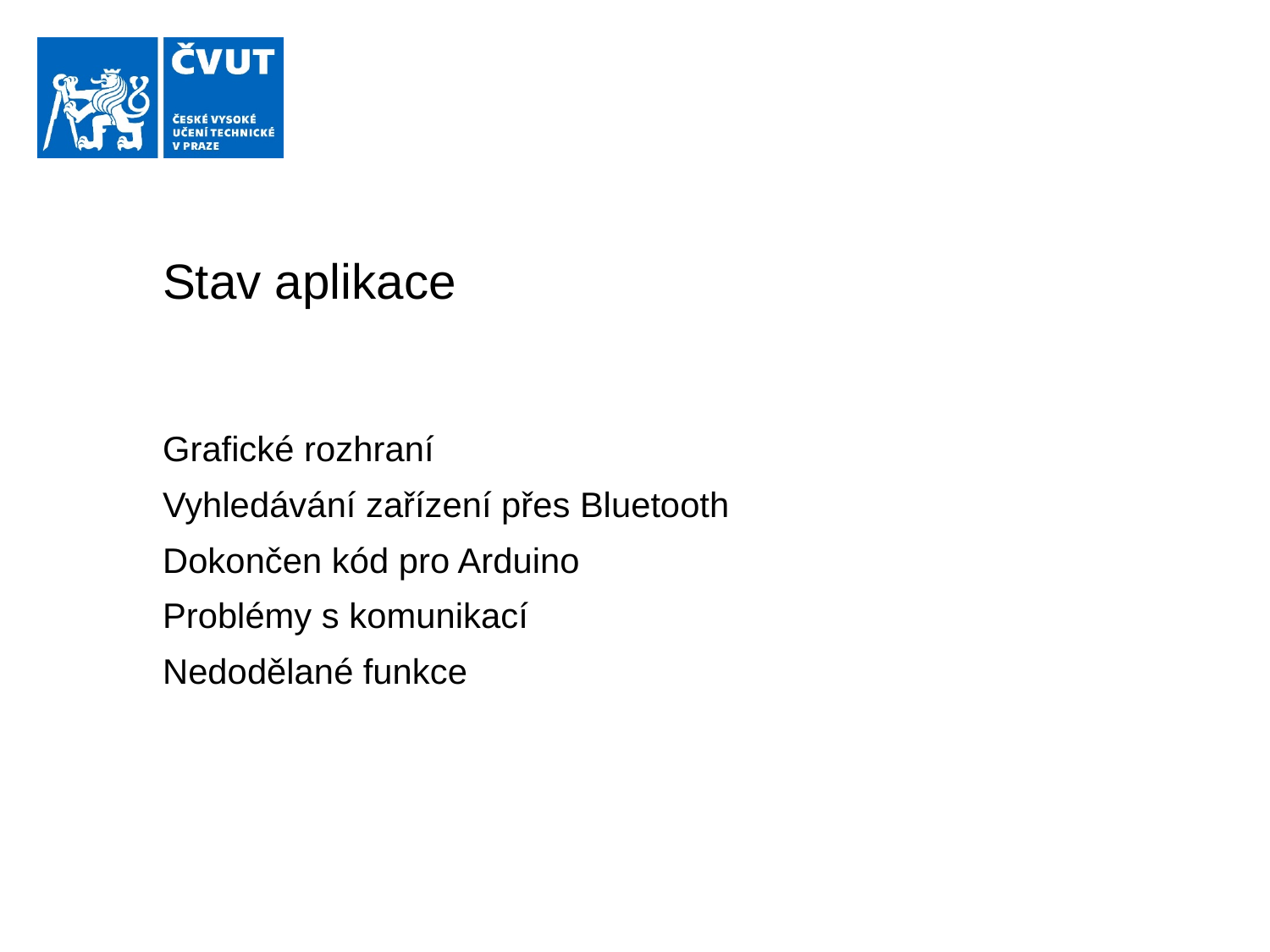

# Stav aplikace
Grafické rozhraní
Vyhledávání zařízení přes Bluetooth
Dokončen kód pro Arduino
Problémy s komunikací
Nedodělané funkce